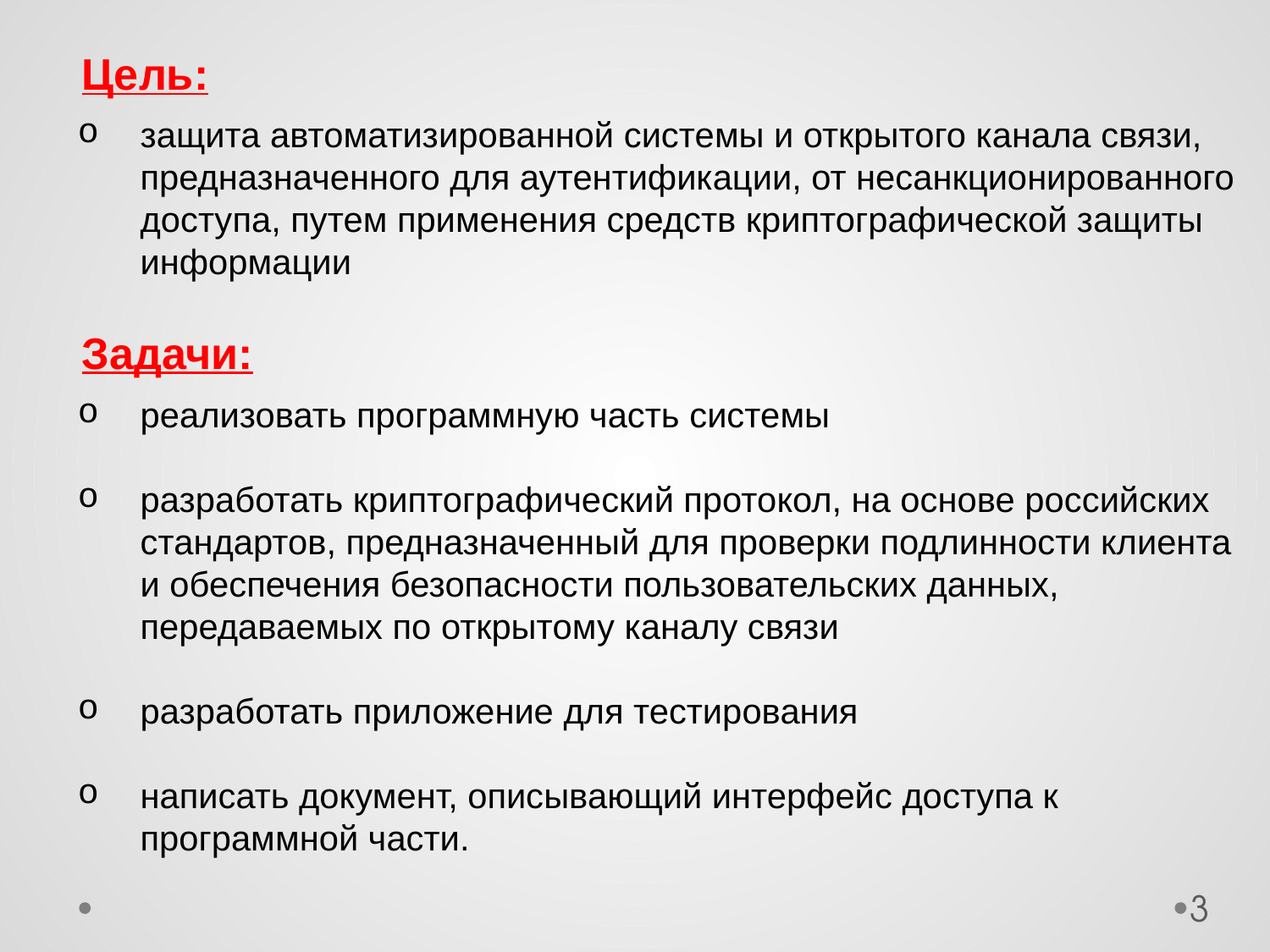

Цель:
защита автоматизированной системы и открытого канала связи, предназначенного для аутентификации, от несанкционированного доступа, путем применения средств криптографической защиты информации
Задачи:
реализовать программную часть системы

разработать криптографический протокол, на основе российских стандартов, предназначенный для проверки подлинности клиента и обеспечения безопасности пользовательских данных,  передаваемых по открытому каналу связи

разработать приложение для тестирования

написать документ, описывающий интерфейс доступа к программной части.
3